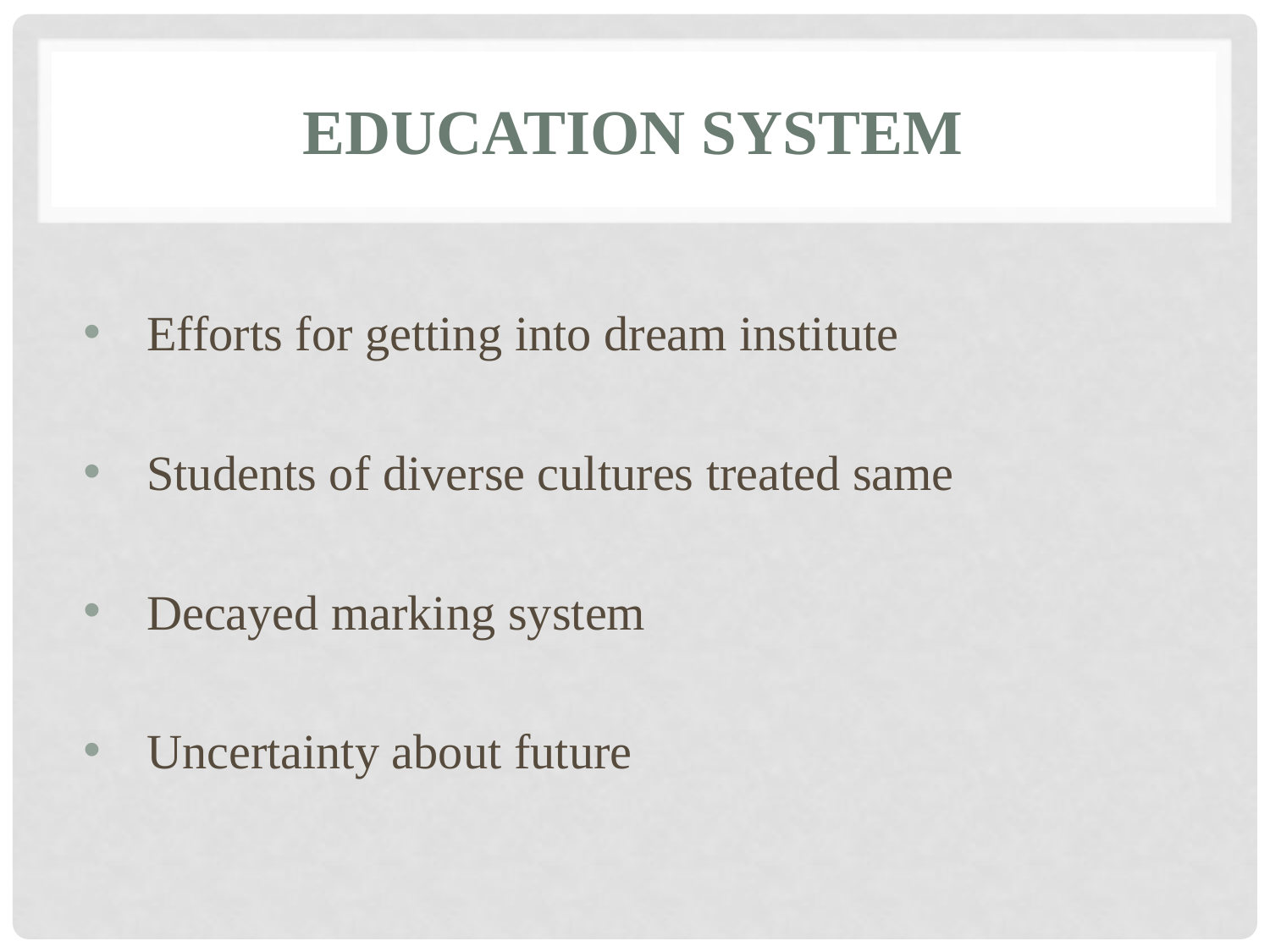

# EDUCATION SYSTEM
Efforts for getting into dream institute

Students of diverse cultures treated same

Decayed marking system

Uncertainty about future